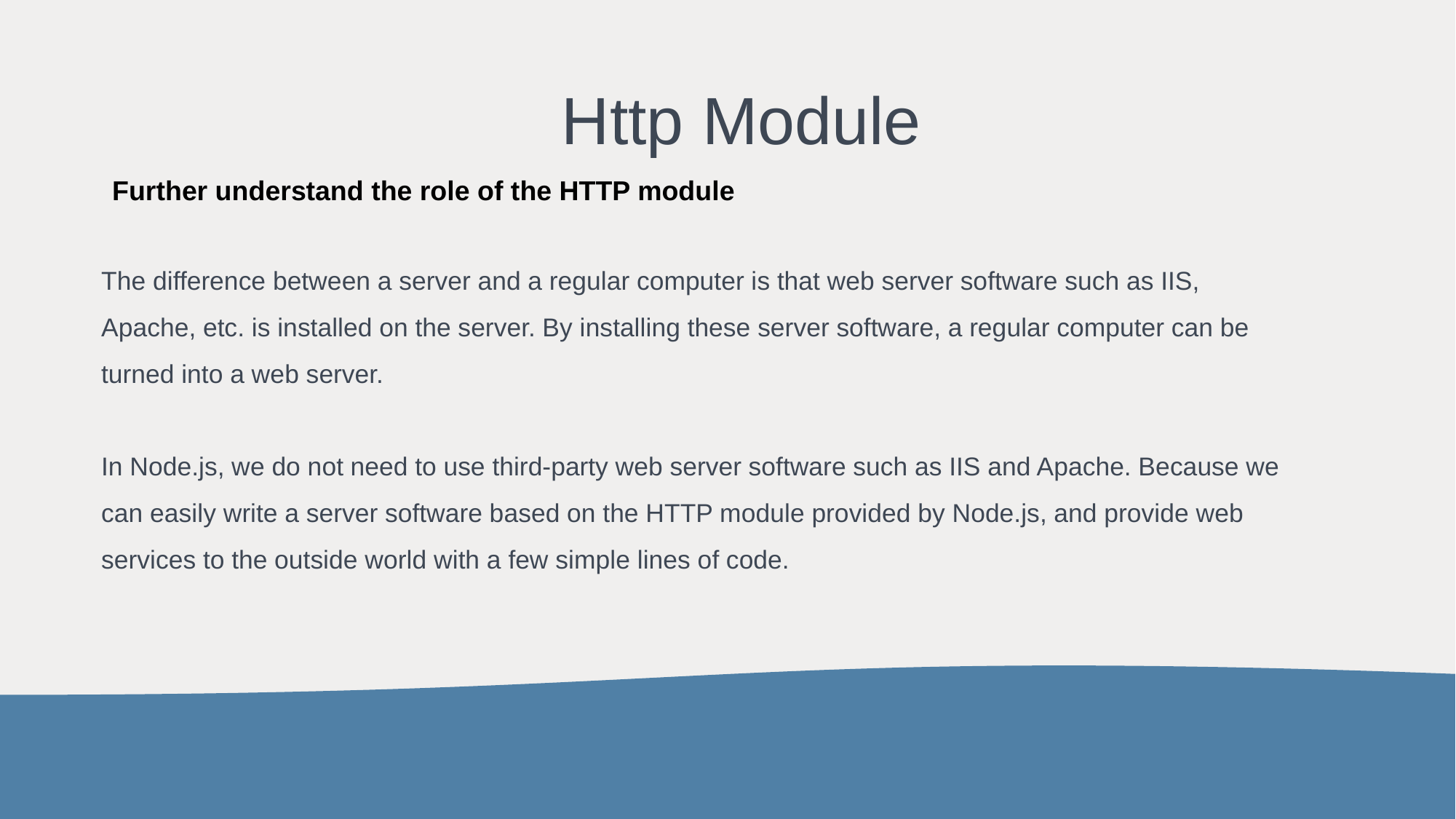

# Http Module
Further understand the role of the HTTP module
The difference between a server and a regular computer is that web server software such as IIS, Apache, etc. is installed on the server. By installing these server software, a regular computer can be turned into a web server.

In Node.js, we do not need to use third-party web server software such as IIS and Apache. Because we can easily write a server software based on the HTTP module provided by Node.js, and provide web services to the outside world with a few simple lines of code.